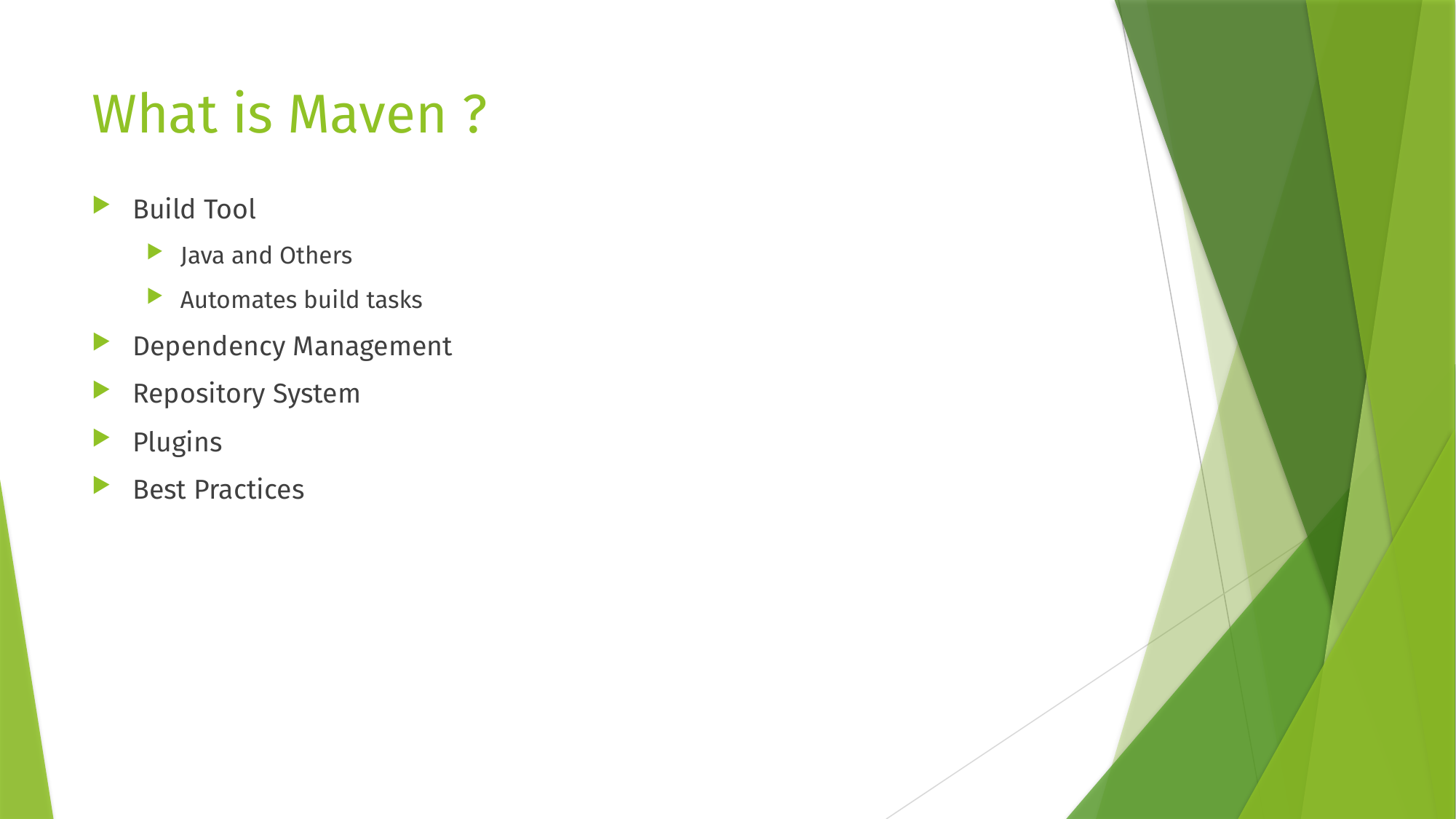

# What is Maven ?
Build Tool
Java and Others
Automates build tasks
Dependency Management
Repository System
Plugins
Best Practices